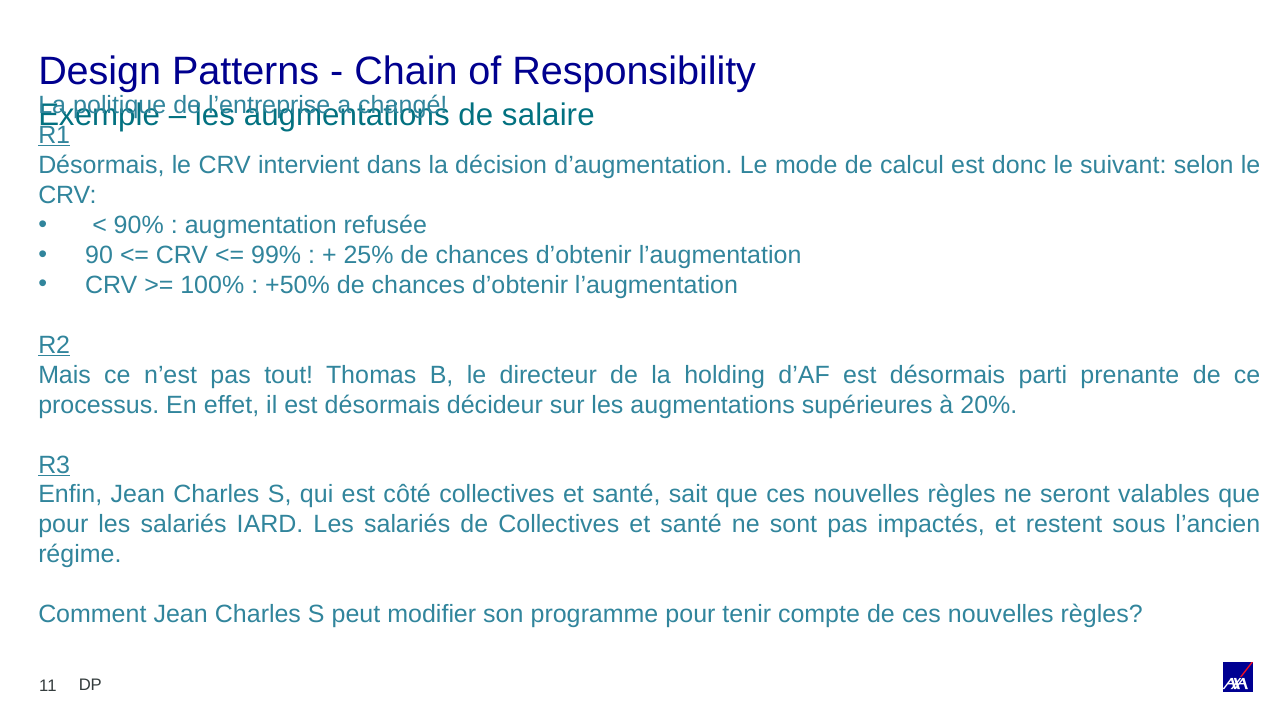

# Design Patterns - Chain of Responsibility
Exemple – les augmentations de salaire
La politique de l’entreprise a changé!
R1
Désormais, le CRV intervient dans la décision d’augmentation. Le mode de calcul est donc le suivant: selon le CRV:
 < 90% : augmentation refusée
90 <= CRV <= 99% : + 25% de chances d’obtenir l’augmentation
CRV >= 100% : +50% de chances d’obtenir l’augmentation

R2
Mais ce n’est pas tout! Thomas B, le directeur de la holding d’AF est désormais parti prenante de ce processus. En effet, il est désormais décideur sur les augmentations supérieures à 20%.

R3
Enfin, Jean Charles S, qui est côté collectives et santé, sait que ces nouvelles règles ne seront valables que pour les salariés IARD. Les salariés de Collectives et santé ne sont pas impactés, et restent sous l’ancien régime.

Comment Jean Charles S peut modifier son programme pour tenir compte de ces nouvelles règles?
DP